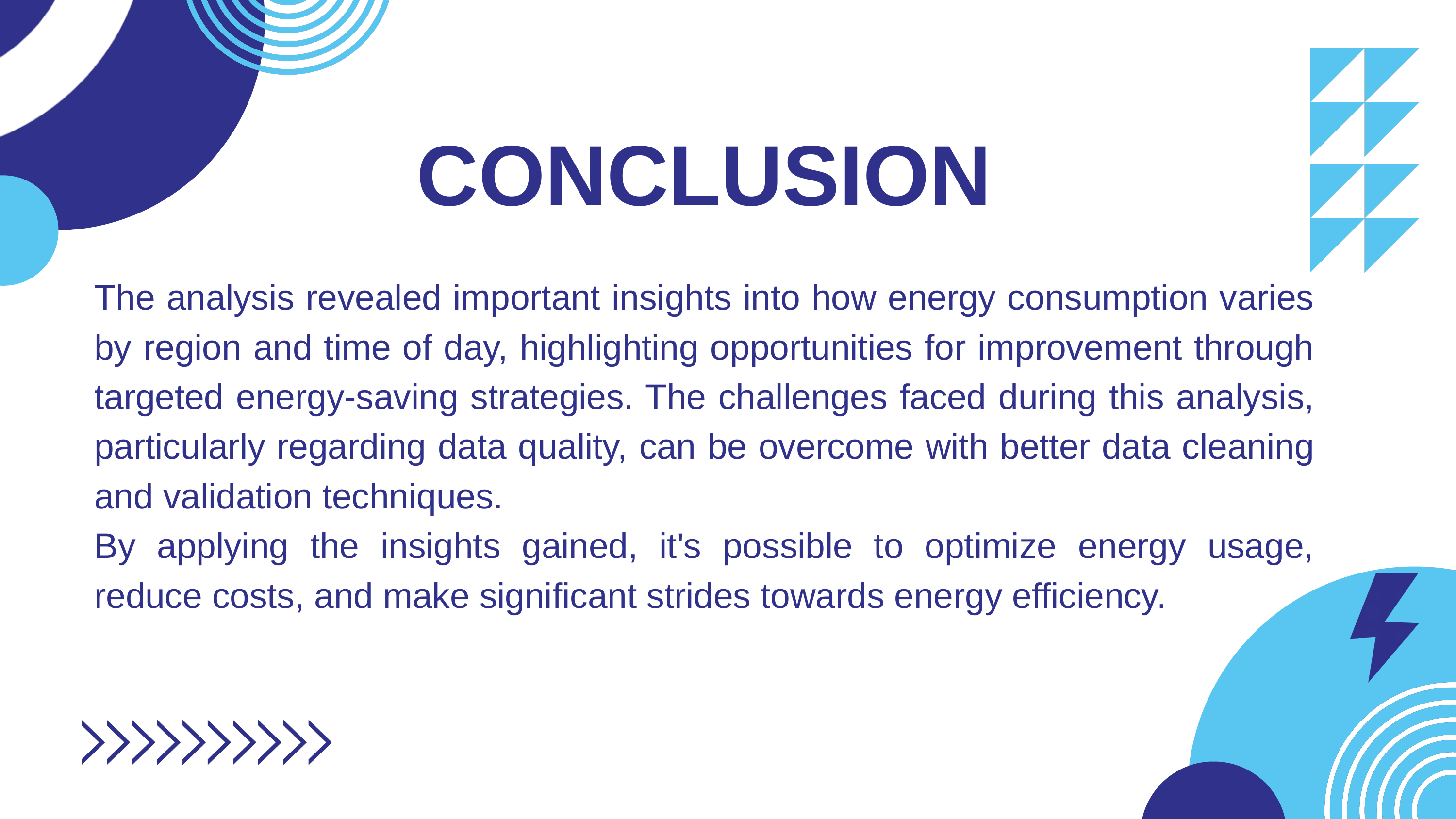

CONCLUSION

The analysis revealed important insights into how energy consumption varies by region and time of day, highlighting opportunities for improvement through targeted energy-saving strategies. The challenges faced during this analysis, particularly regarding data quality, can be overcome with better data cleaning and validation techniques.
By applying the insights gained, it's possible to optimize energy usage, reduce costs, and make significant strides towards energy efficiency.